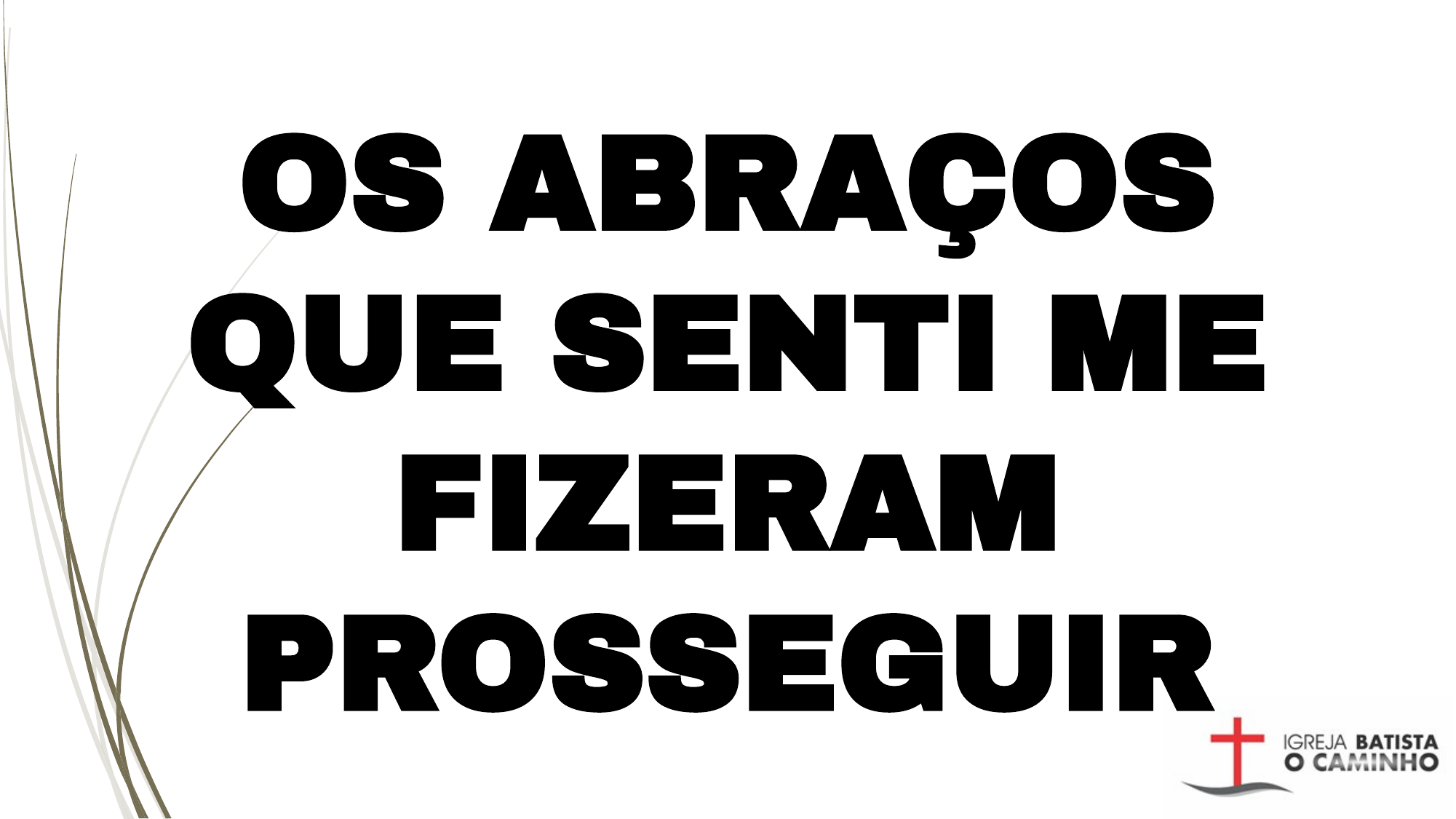

# OS ABRAÇOS QUE SENTI ME FIZERAM PROSSEGUIR